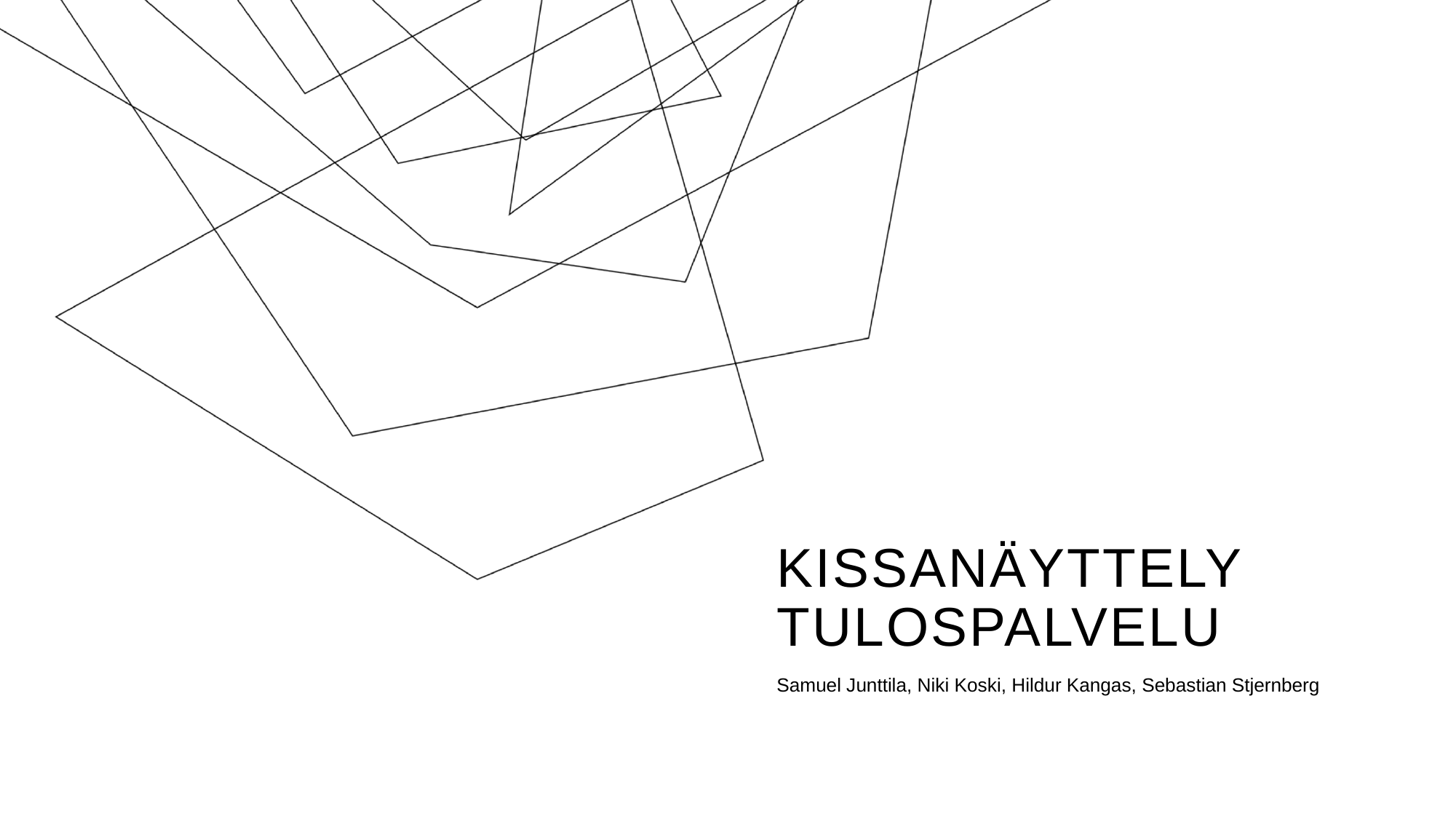

# Kissanäyttely tulospalvelu
Samuel Junttila, Niki Koski, Hildur Kangas, Sebastian Stjernberg